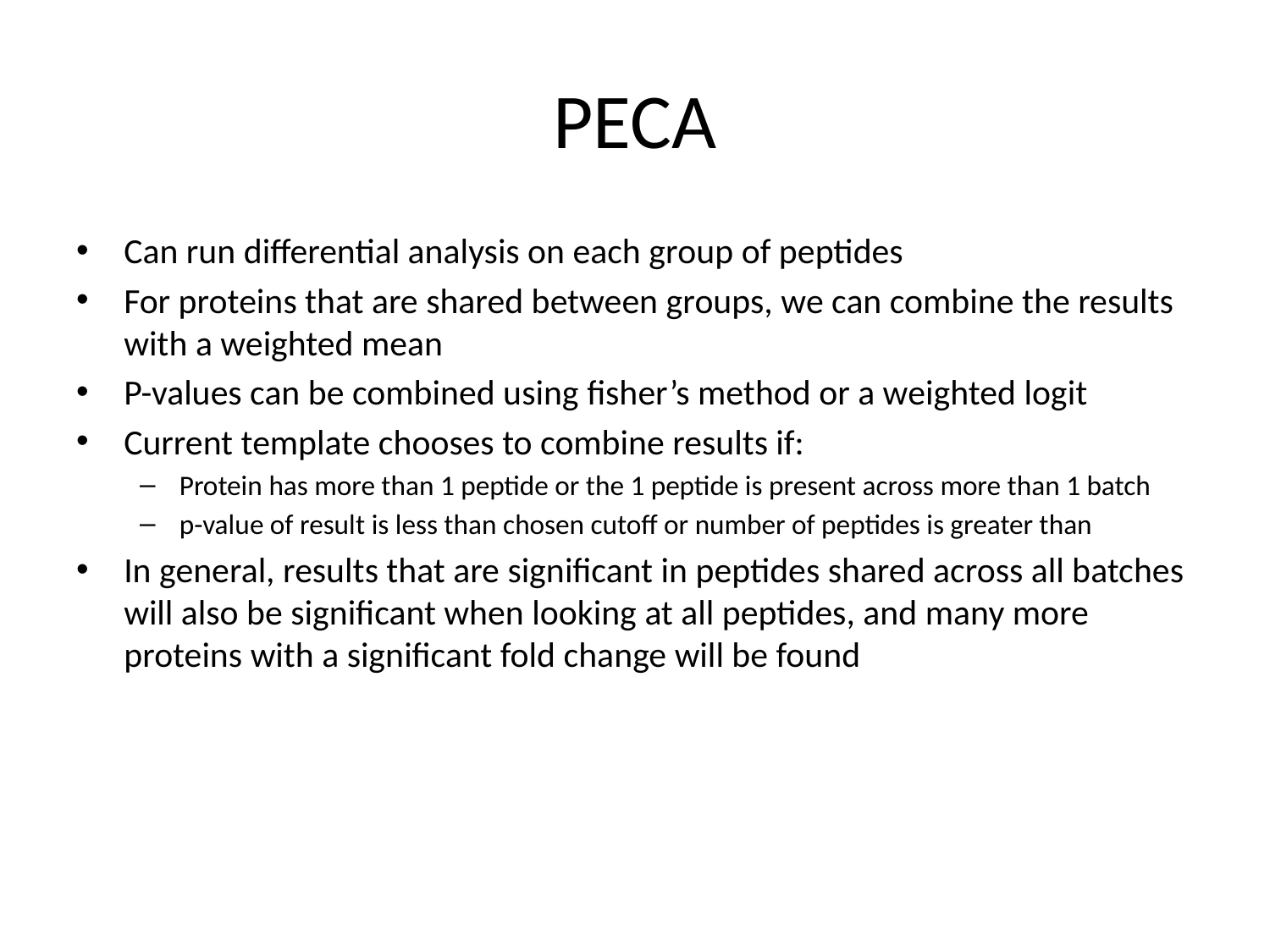

# PECA
Can run differential analysis on each group of peptides
For proteins that are shared between groups, we can combine the results with a weighted mean
P-values can be combined using fisher’s method or a weighted logit
Current template chooses to combine results if:
Protein has more than 1 peptide or the 1 peptide is present across more than 1 batch
p-value of result is less than chosen cutoff or number of peptides is greater than
In general, results that are significant in peptides shared across all batches will also be significant when looking at all peptides, and many more proteins with a significant fold change will be found